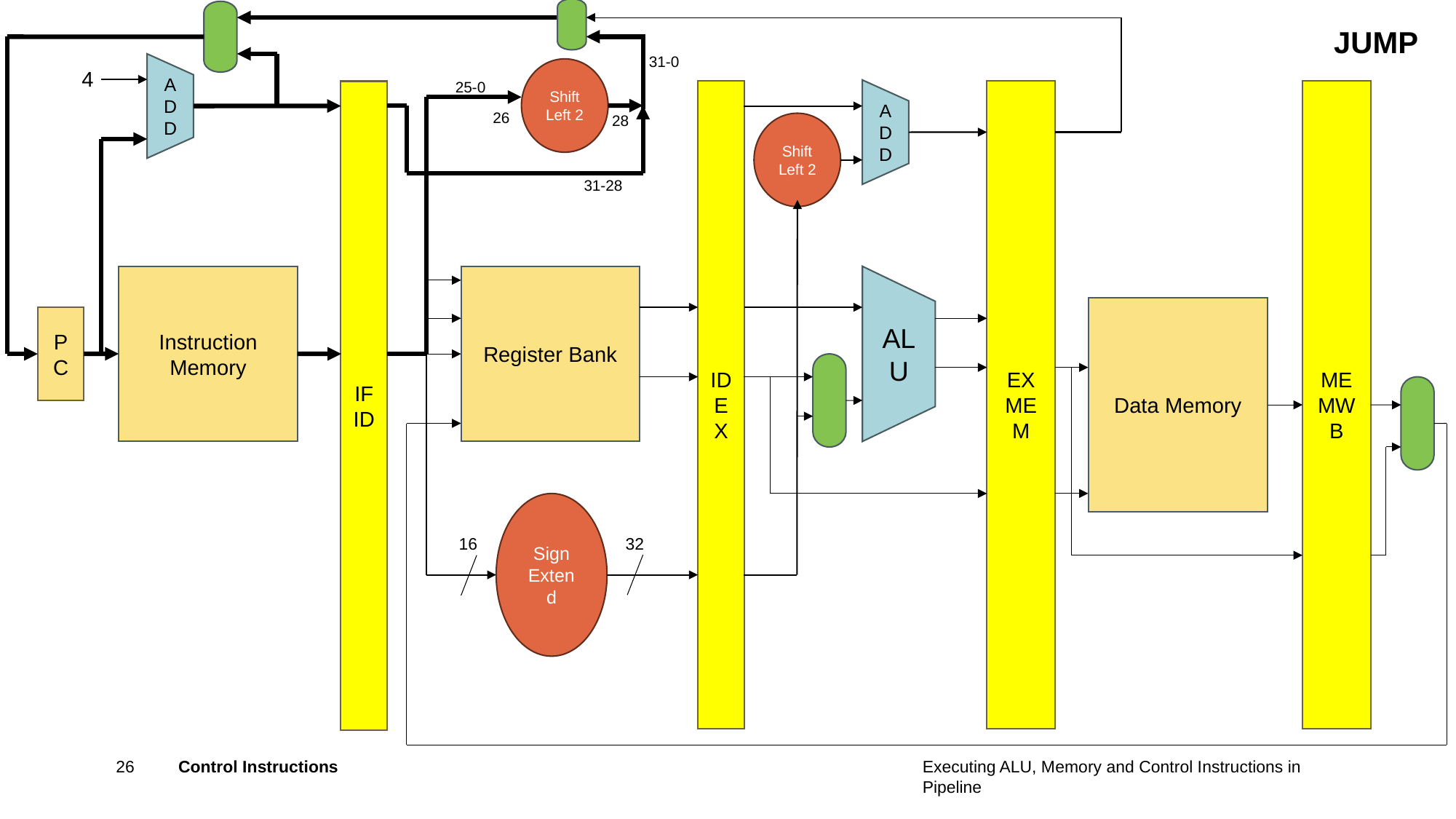

JUMP

31-0
Shift Left 2
4
25-0
MEMWB
EX
MEM
IF
ID
ID
EX
ADD
26
28
ADD
Shift Left 2
31-28
Register Bank
Instruction Memory
Data Memory
PC
ALU

Sign Extend
16
32
26
Control Instructions
Executing ALU, Memory and Control Instructions in Pipeline